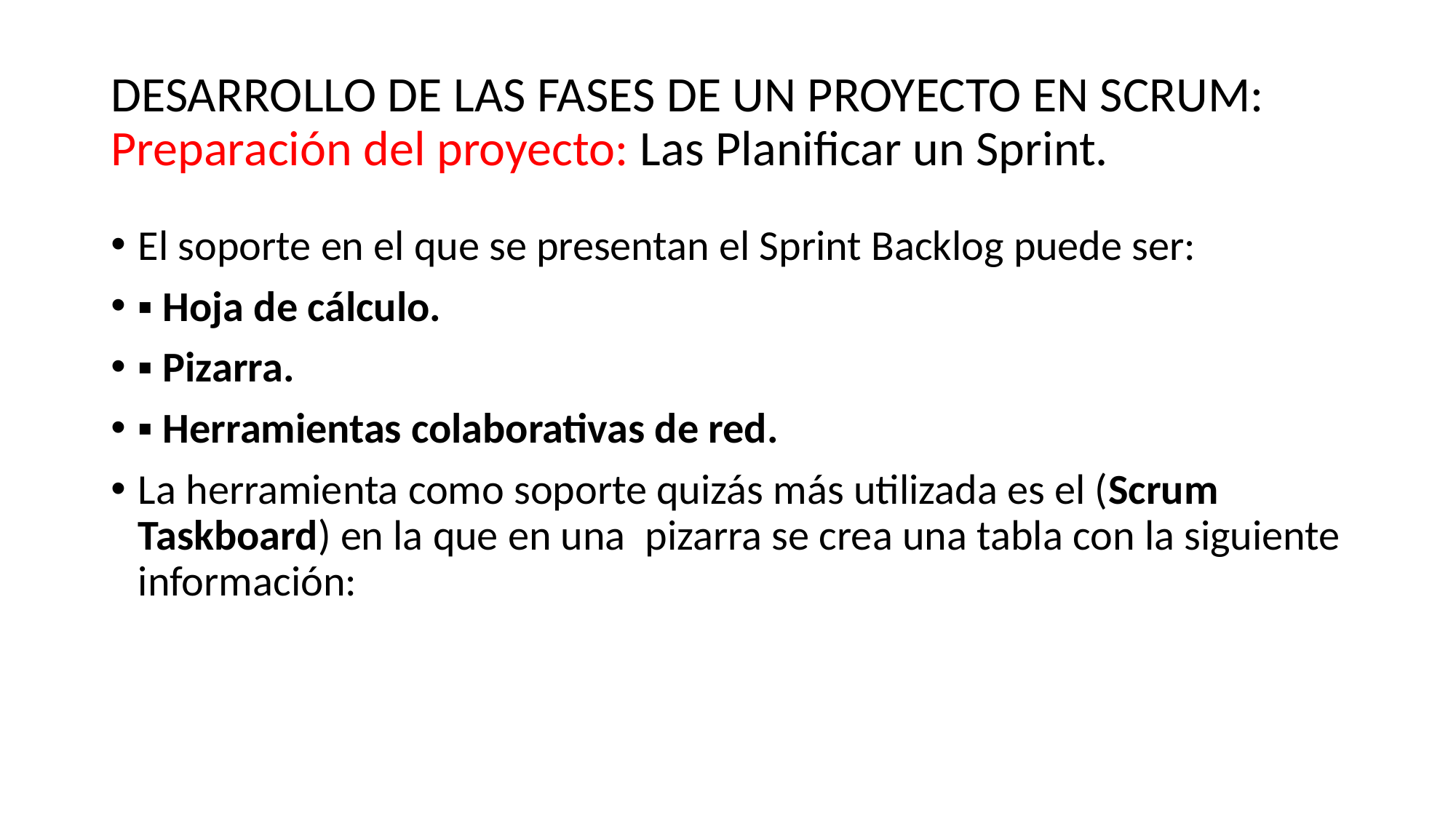

# DESARROLLO DE LAS FASES DE UN PROYECTO EN SCRUM: Preparación del proyecto: Las Planificar un Sprint.
El soporte en el que se presentan el Sprint Backlog puede ser:
▪ Hoja de cálculo.
▪ Pizarra.
▪ Herramientas colaborativas de red.
La herramienta como soporte quizás más utilizada es el (Scrum Taskboard) en la que en una  pizarra se crea una tabla con la siguiente información: